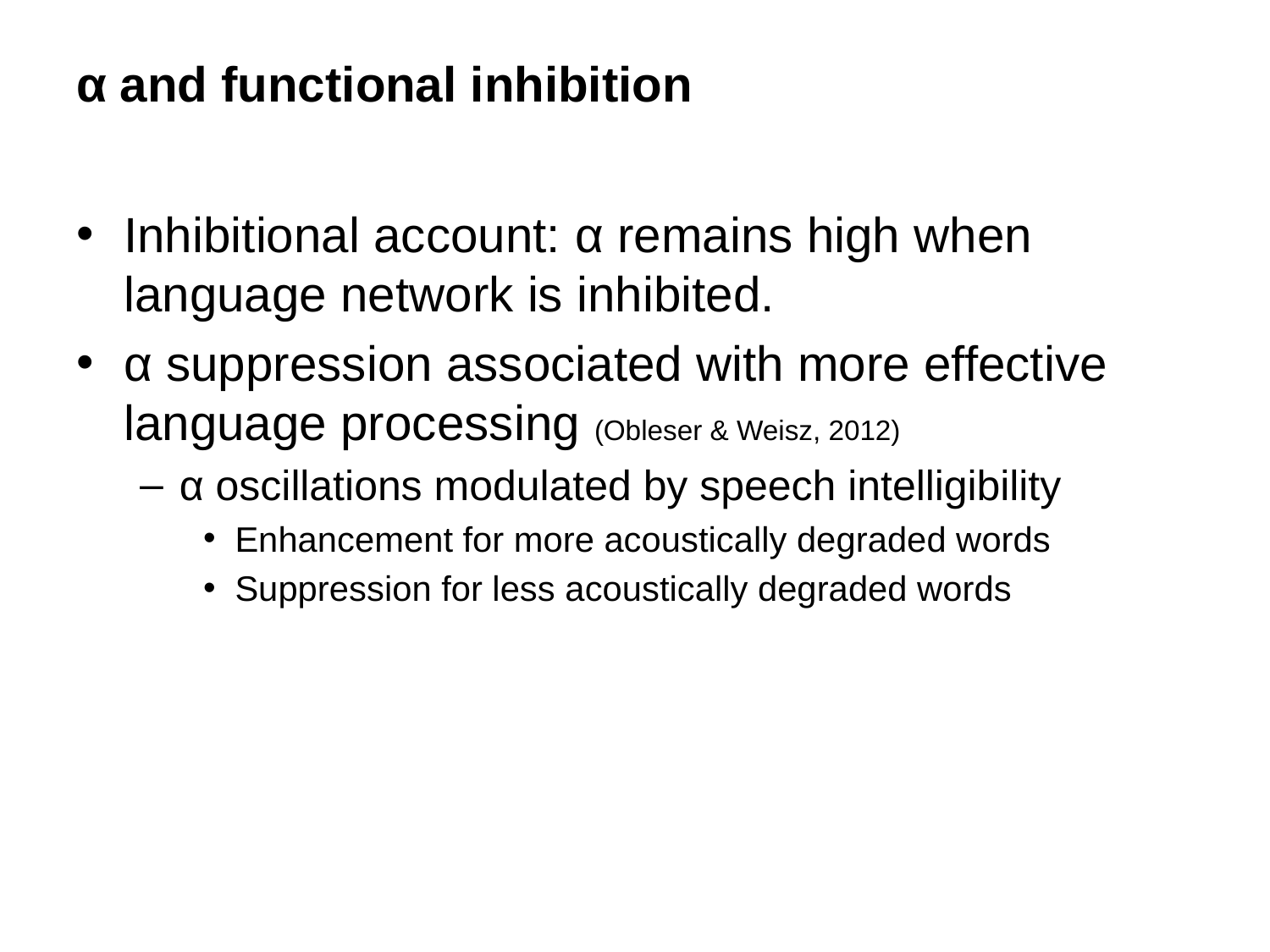

# α and functional inhibition
Inhibitional account: α remains high when language network is inhibited.
α suppression associated with more effective language processing (Obleser & Weisz, 2012)
α oscillations modulated by speech intelligibility
Enhancement for more acoustically degraded words
Suppression for less acoustically degraded words